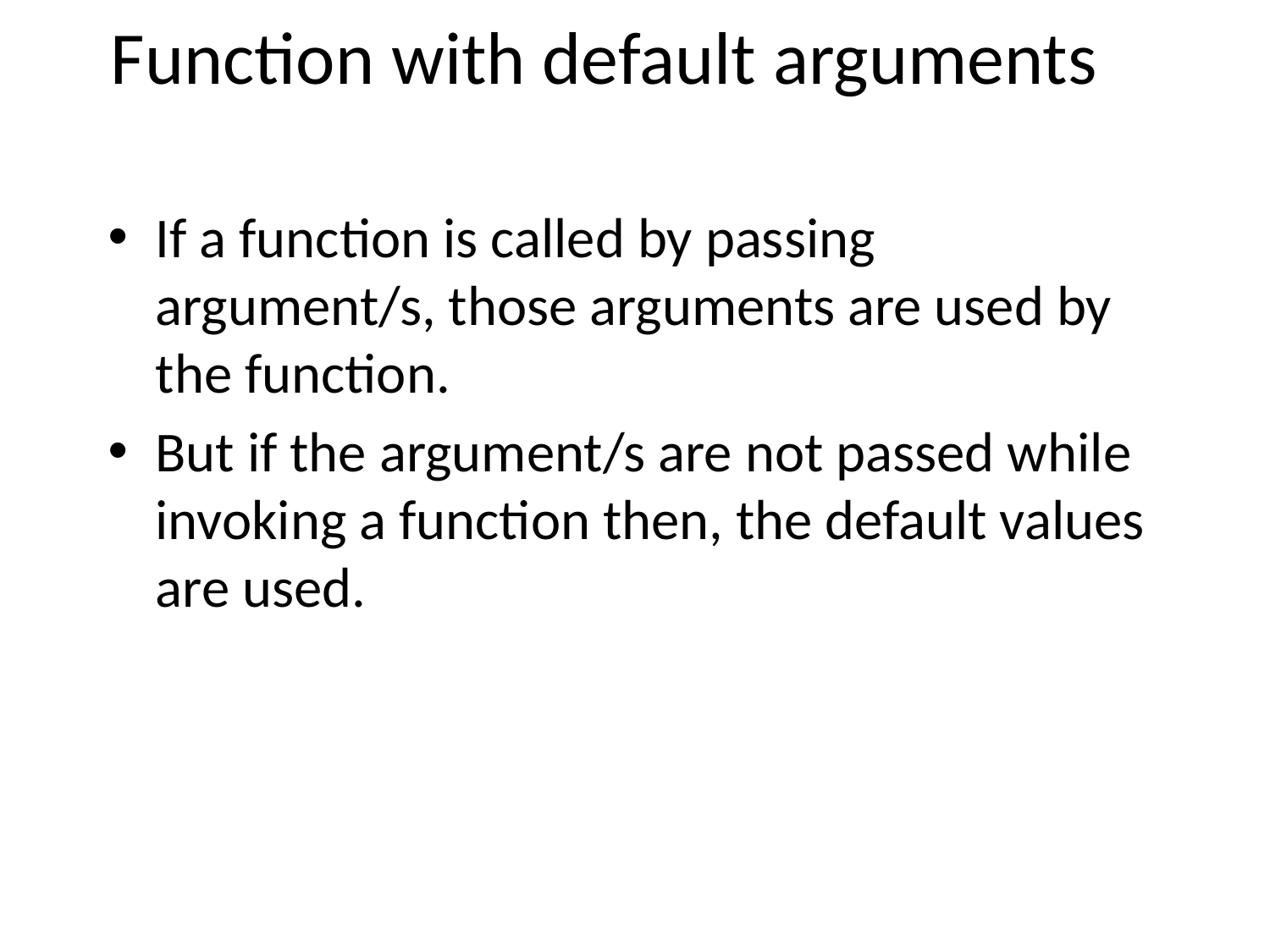

# Function with default arguments

If a function is called by passing argument/s, those arguments are used by the function.
But if the argument/s are not passed while invoking a function then, the default values are used.